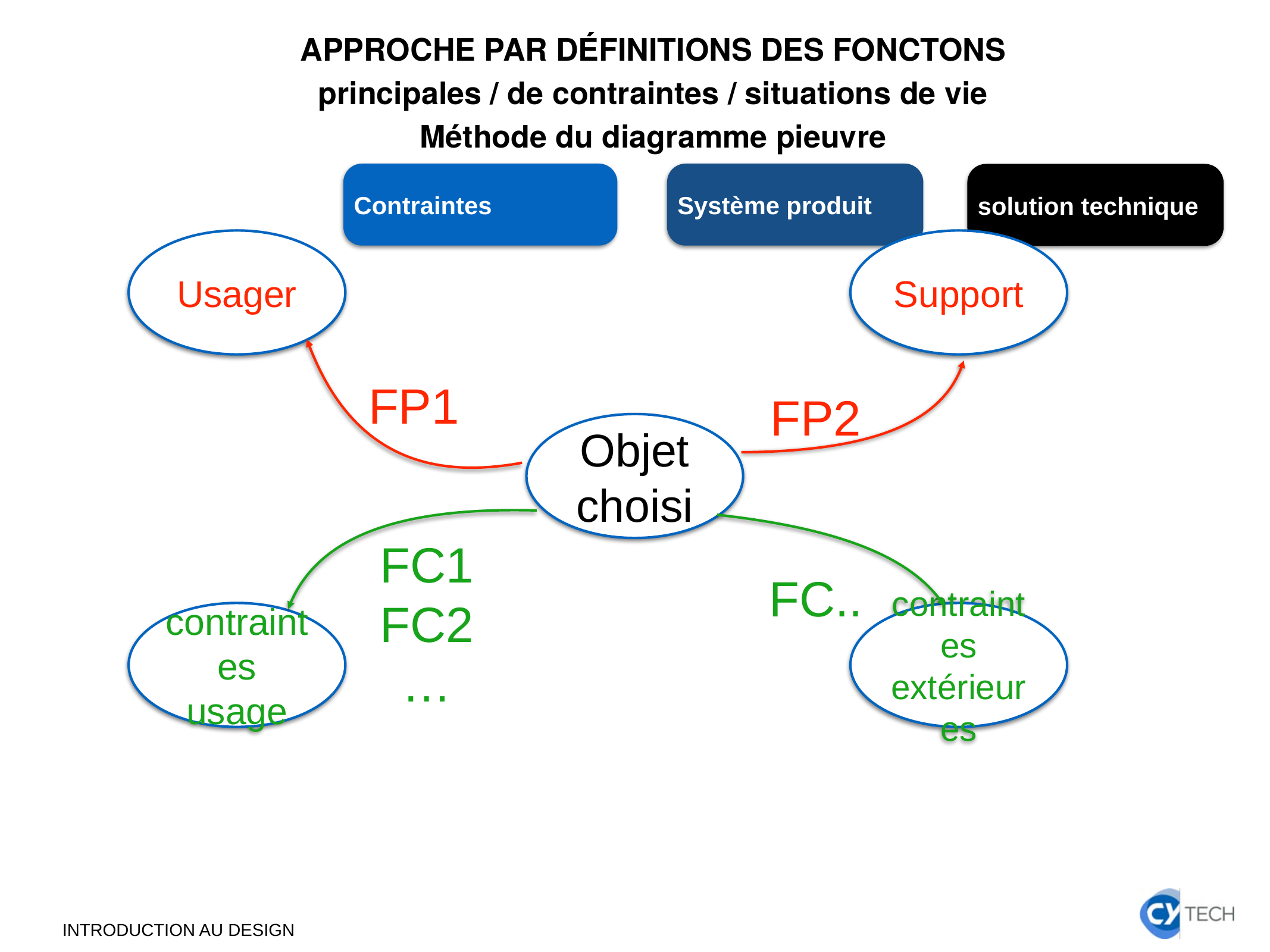

APPROCHE PAR DÉFINITIONS DES FONCTONS
principales / de contraintes / situations de vie
Méthode du diagramme pieuvre
Usager
Support

FP1
FP2
Objet choisi

FC1
FC2
…
FC..
contraintes
usage
contraintes
extérieures